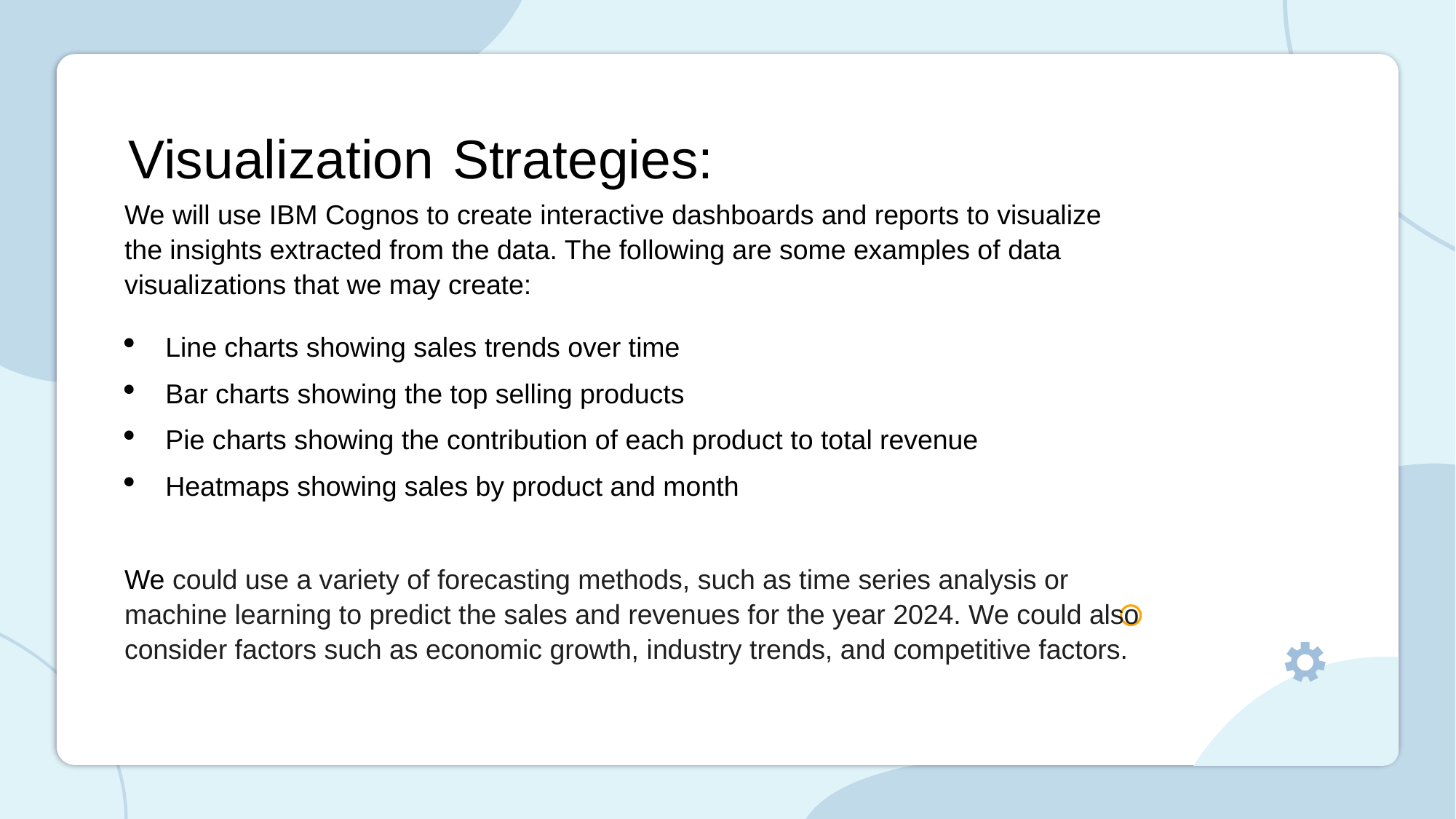

# Visualization Strategies:
We will use IBM Cognos to create interactive dashboards and reports to visualize the insights extracted from the data. The following are some examples of data visualizations that we may create:
Line charts showing sales trends over time
Bar charts showing the top selling products
Pie charts showing the contribution of each product to total revenue
Heatmaps showing sales by product and month

We could use a variety of forecasting methods, such as time series analysis or machine learning to predict the sales and revenues for the year 2024. We could also consider factors such as economic growth, industry trends, and competitive factors.